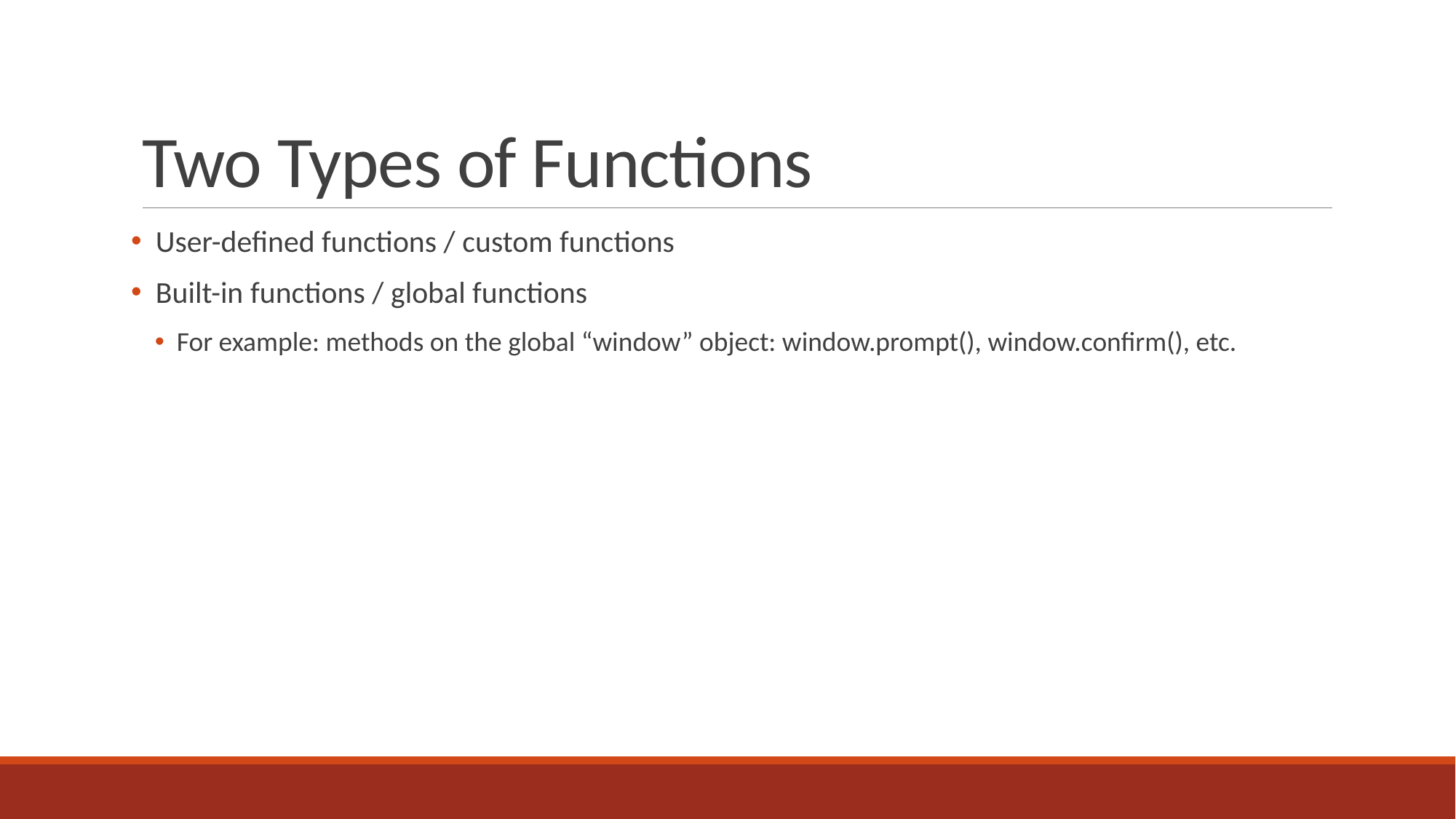

# Two Types of Functions
  User-defined functions / custom functions
  Built-in functions / global functions
For example: methods on the global “window” object: window.prompt(), window.confirm(), etc.